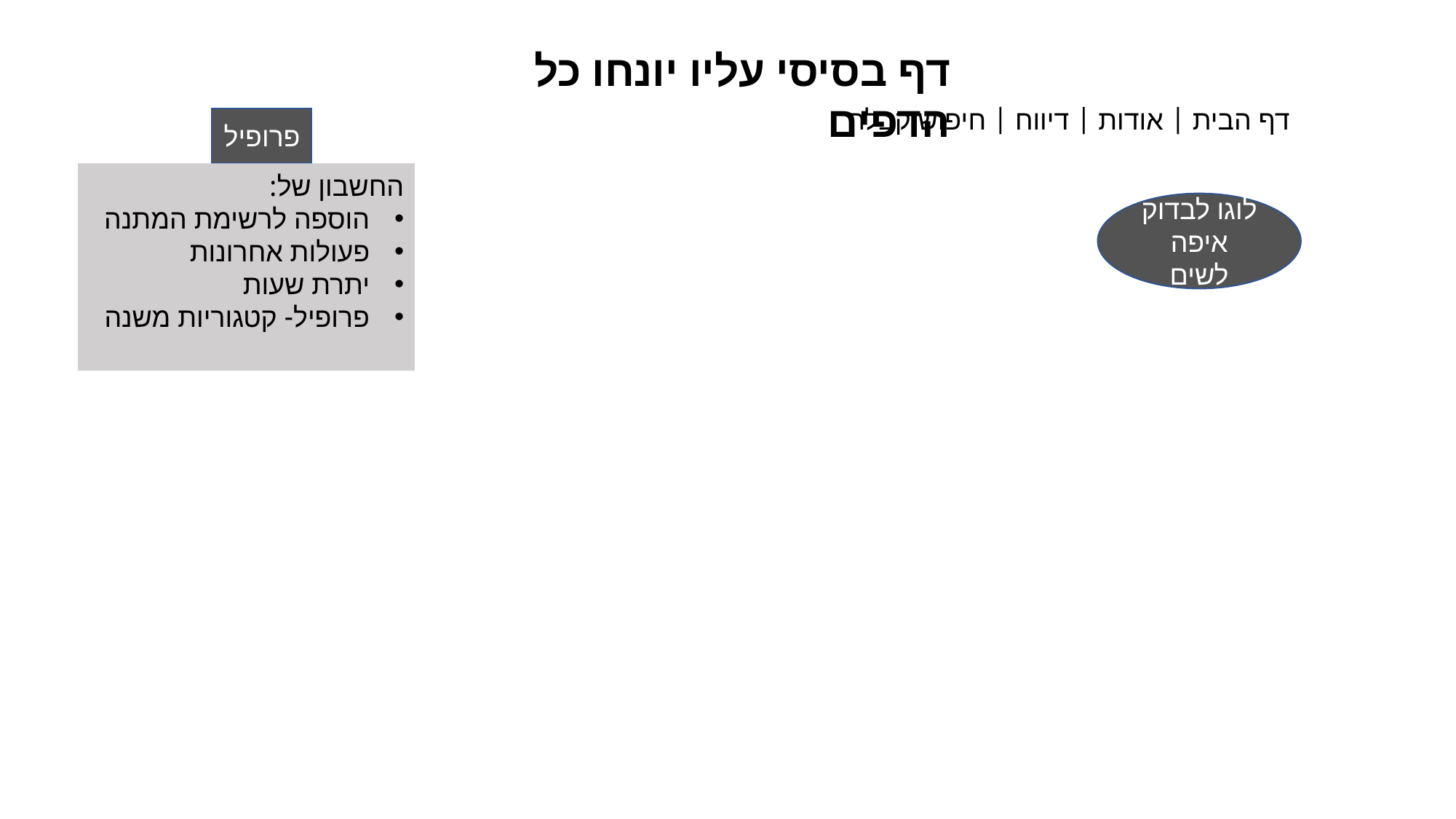

דף בסיסי עליו יונחו כל הדפים
דף הבית | אודות | דיווח | חיפוש קבלה
פרופיל
החשבון של:
הוספה לרשימת המתנה
פעולות אחרונות
יתרת שעות
פרופיל- קטגוריות משנה

לוגו לבדוק איפה לשים